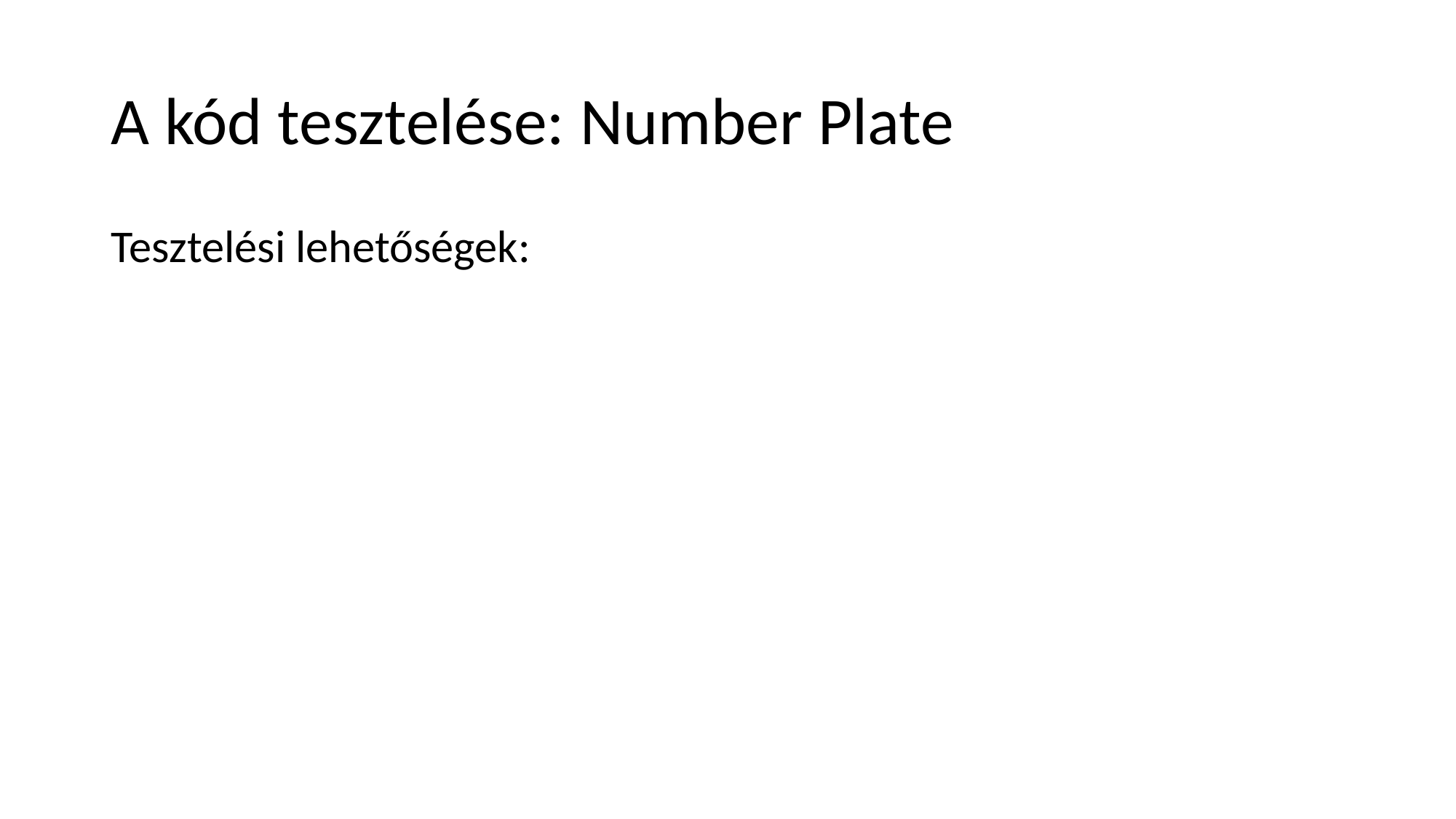

# A kód tesztelése: Number Plate
Tesztelési lehetőségek: